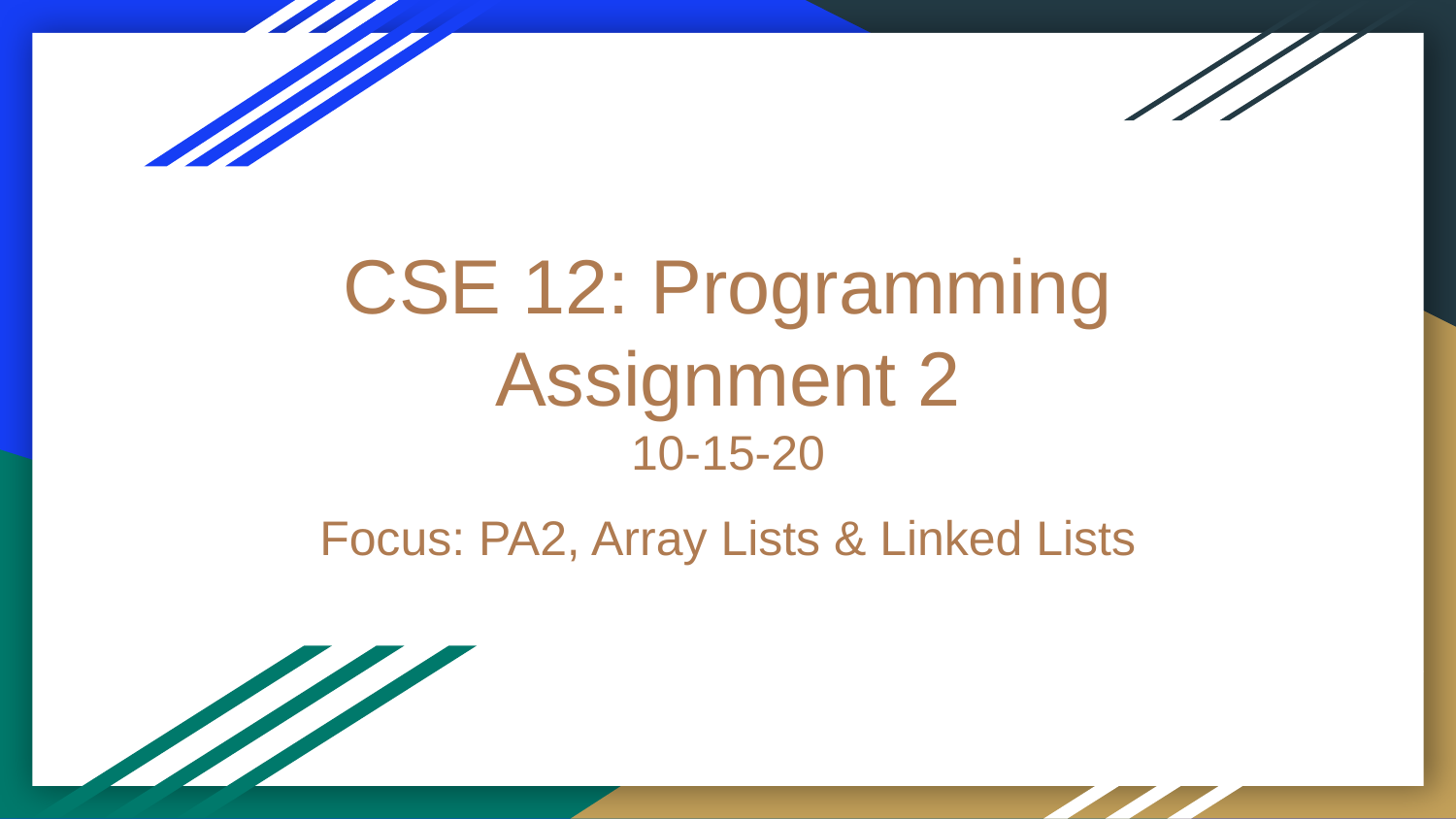

# CSE 12: Programming Assignment 2
10-15-20
Focus: PA2, Array Lists & Linked Lists